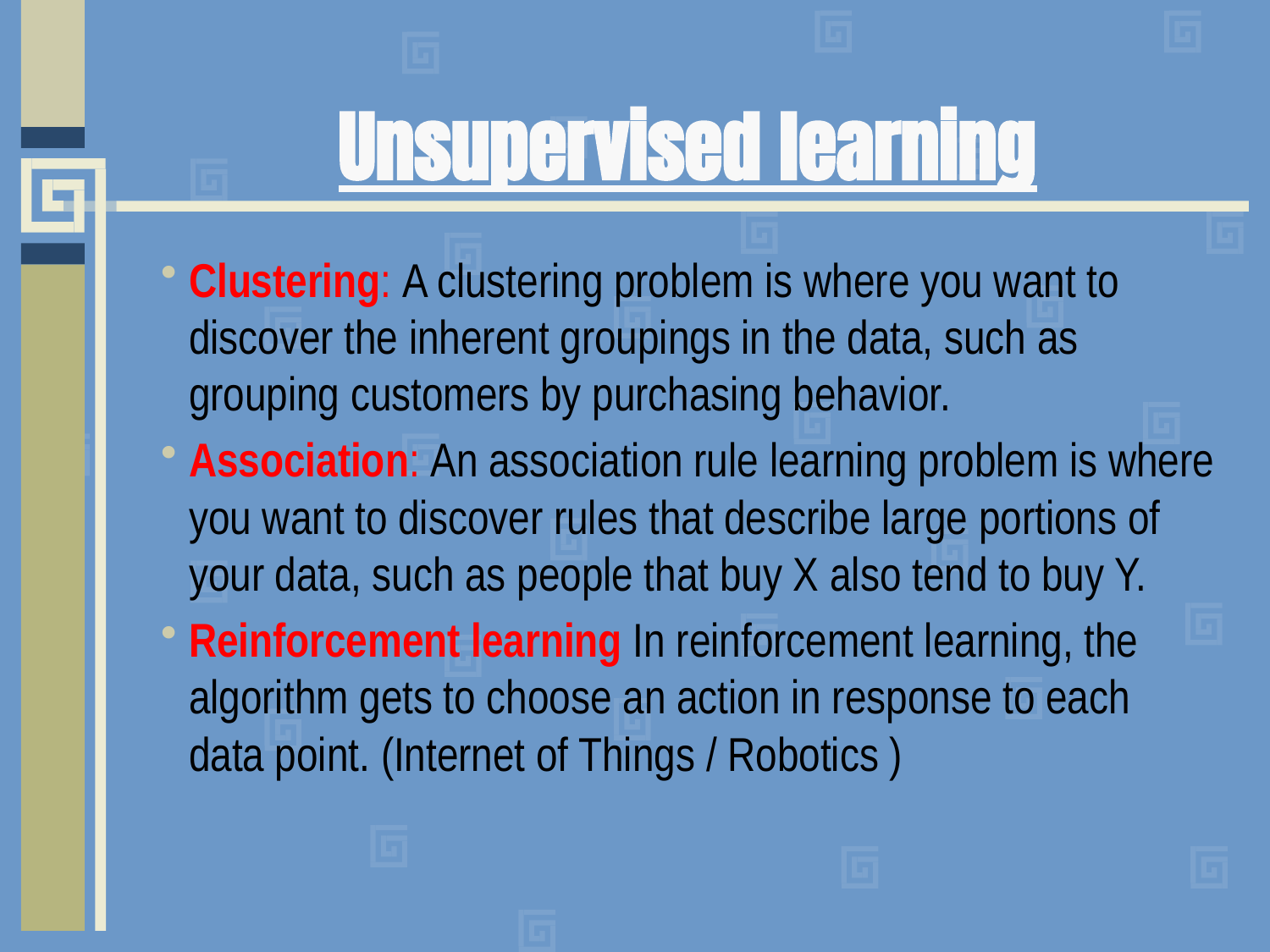

# Unsupervised learning
Clustering: A clustering problem is where you want to discover the inherent groupings in the data, such as grouping customers by purchasing behavior.
Association: An association rule learning problem is where you want to discover rules that describe large portions of your data, such as people that buy X also tend to buy Y.
Reinforcement learning In reinforcement learning, the algorithm gets to choose an action in response to each data point. (Internet of Things / Robotics )